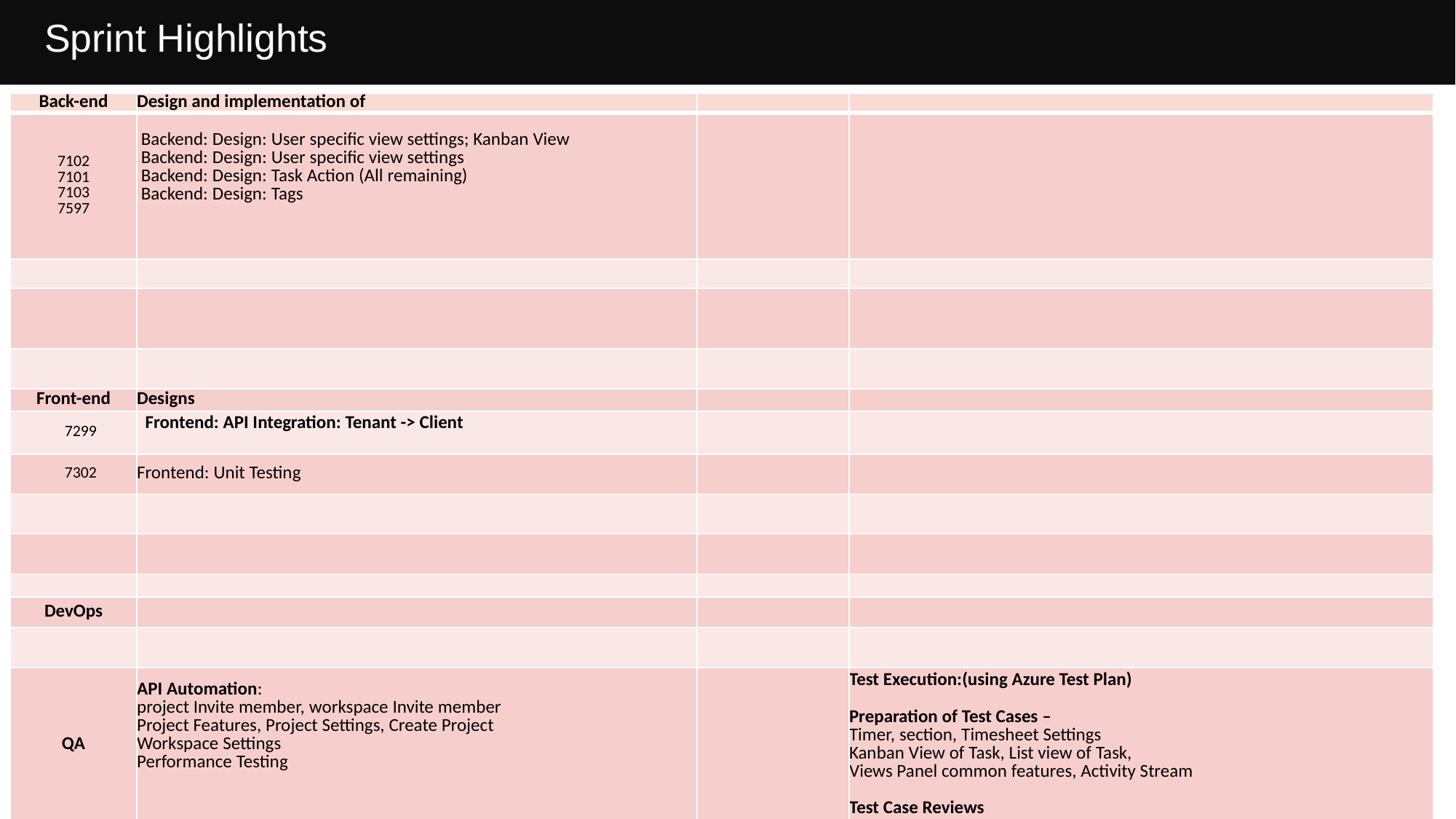

# Sprint Highlights

| Back-end | Design and implementation of |  |  |
| --- | --- | --- | --- |
| 7102 7101 7103 7597 | Backend: Design: User specific view settings; Kanban View   Backend: Design: User specific view settings   Backend: Design: Task Action (All remaining)   Backend: Design: Tags |  |  |
|  |  |  |  |
|  |  |  |  |
|  |  |  |  |
| Front-end | Designs |  |  |
| 7299 | Frontend: API Integration: Tenant -> Client |  |  |
| 7302 | Frontend: Unit Testing |  |  |
|  |  |  |  |
|  |  |  |  |
|  |  |  |  |
| DevOps |  |  |  |
|  |  |  |  |
| QA | API Automation: project Invite member, workspace Invite member Project Features, Project Settings, Create Project  Workspace Settings Performance Testing |  | Test Execution:(using Azure Test Plan) Preparation of Test Cases – Timer, section, Timesheet Settings  Kanban View of Task, List view of Task, Views Panel common features, Activity Stream Test Case Reviews |